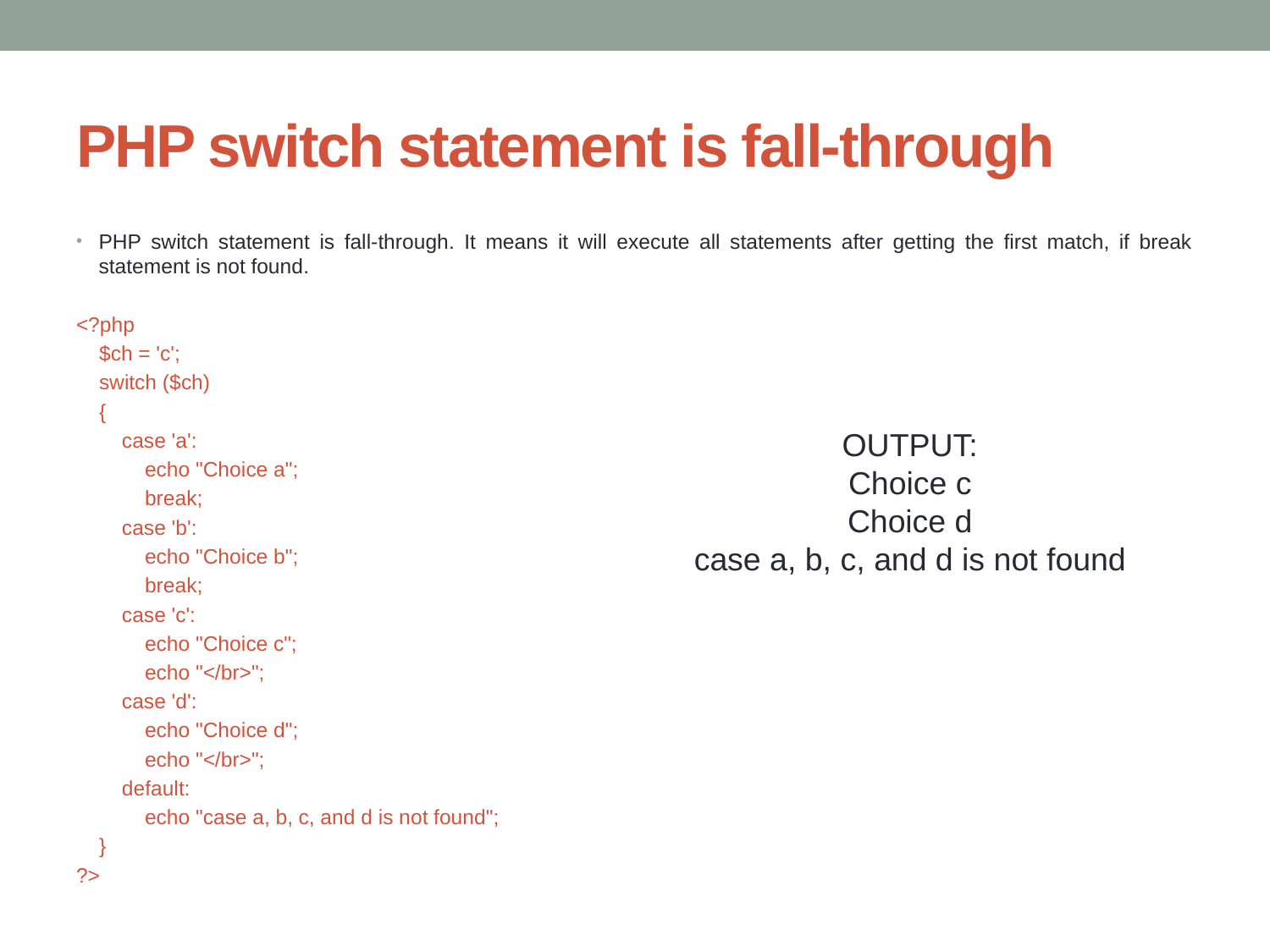

# PHP switch statement is fall-through
PHP switch statement is fall-through. It means it will execute all statements after getting the first match, if break statement is not found.

<?php
    $ch = 'c';
    switch ($ch)
    {
        case 'a':
            echo "Choice a";
            break;
        case 'b':
            echo "Choice b";
            break;
        case 'c':
            echo "Choice c";
            echo "</br>";
        case 'd':
            echo "Choice d";
            echo "</br>";
        default:
            echo "case a, b, c, and d is not found";
    }
?>
OUTPUT:
Choice c
Choice d
case a, b, c, and d is not found